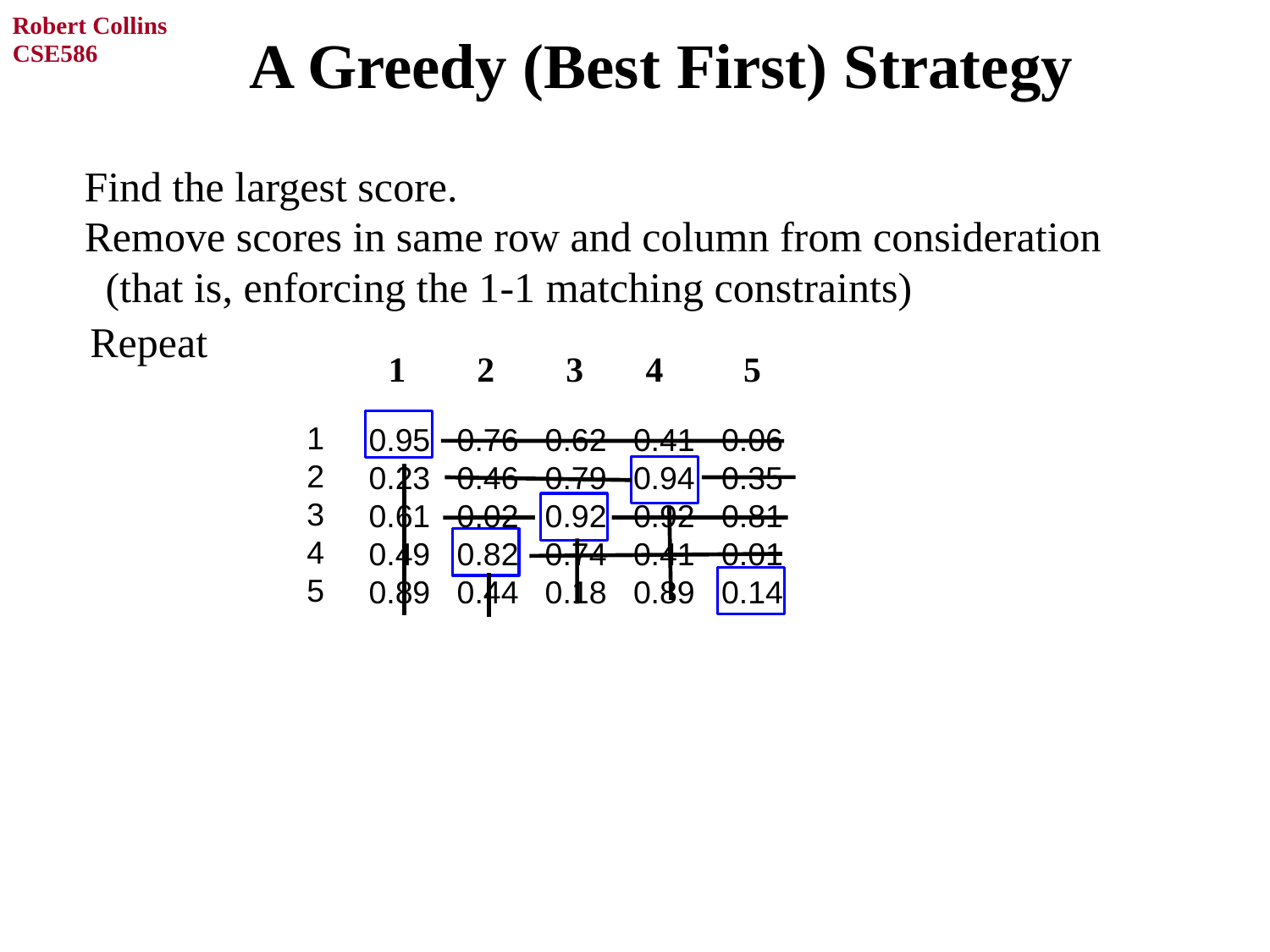

# A Greedy (Best First) Strategy
Find the largest score.

Remove scores in same row and column from consideration
  (that is, enforcing the 1-1 matching constraints)
Repeat

1        2        3       4         5

0.95   0.76   0.62   0.41   0.06
0.23   0.46   0.79   0.94   0.35
0.61   0.02   0.92   0.92   0.81
0.49   0.82   0.74   0.41   0.01
0.89   0.44   0.18   0.89   0.14
1
2
3
4
5